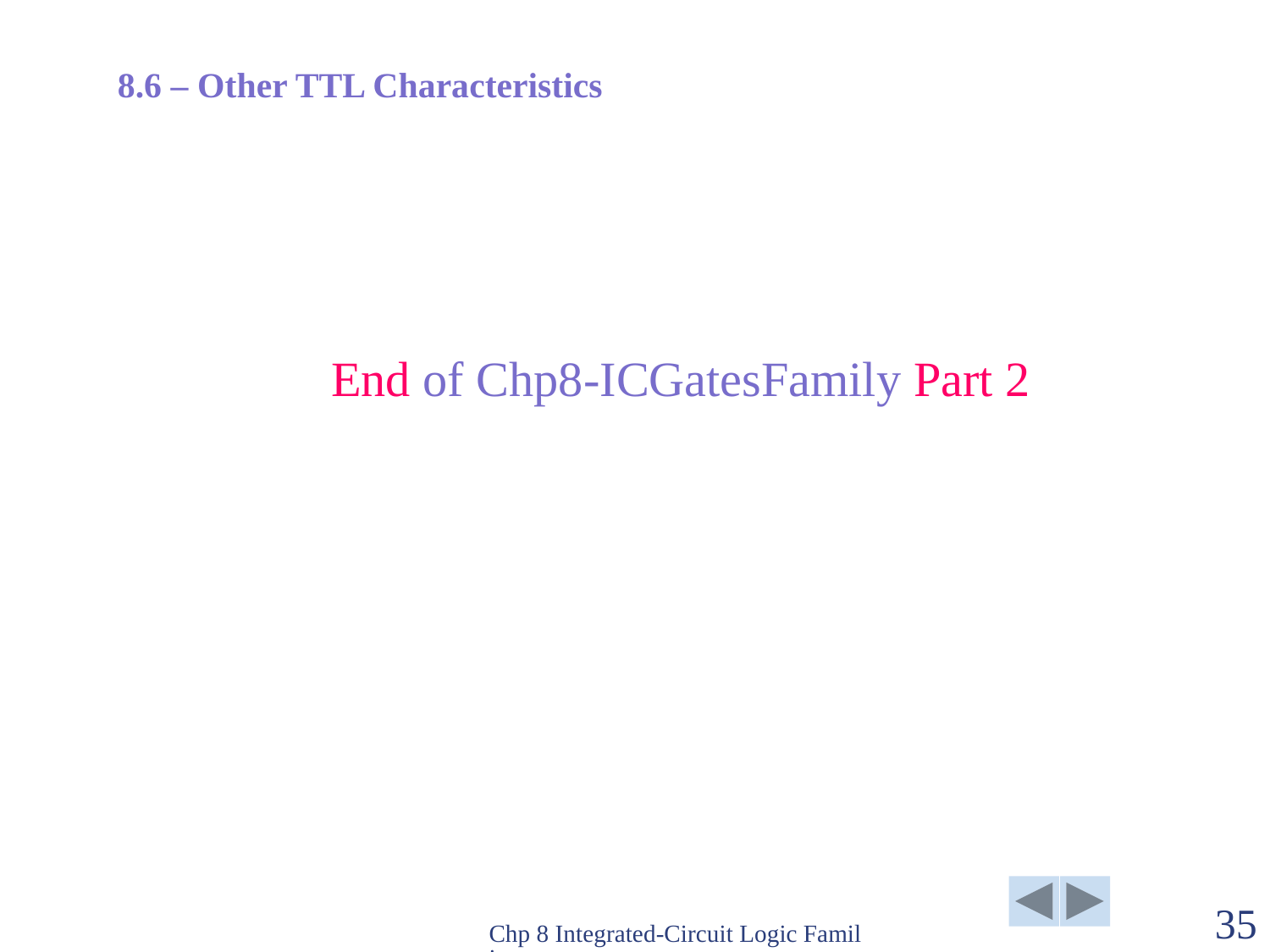

8.6 – Other TTL Characteristics
End of Chp8-ICGatesFamily Part 2
Chp 8 Integrated-Circuit Logic Families
35